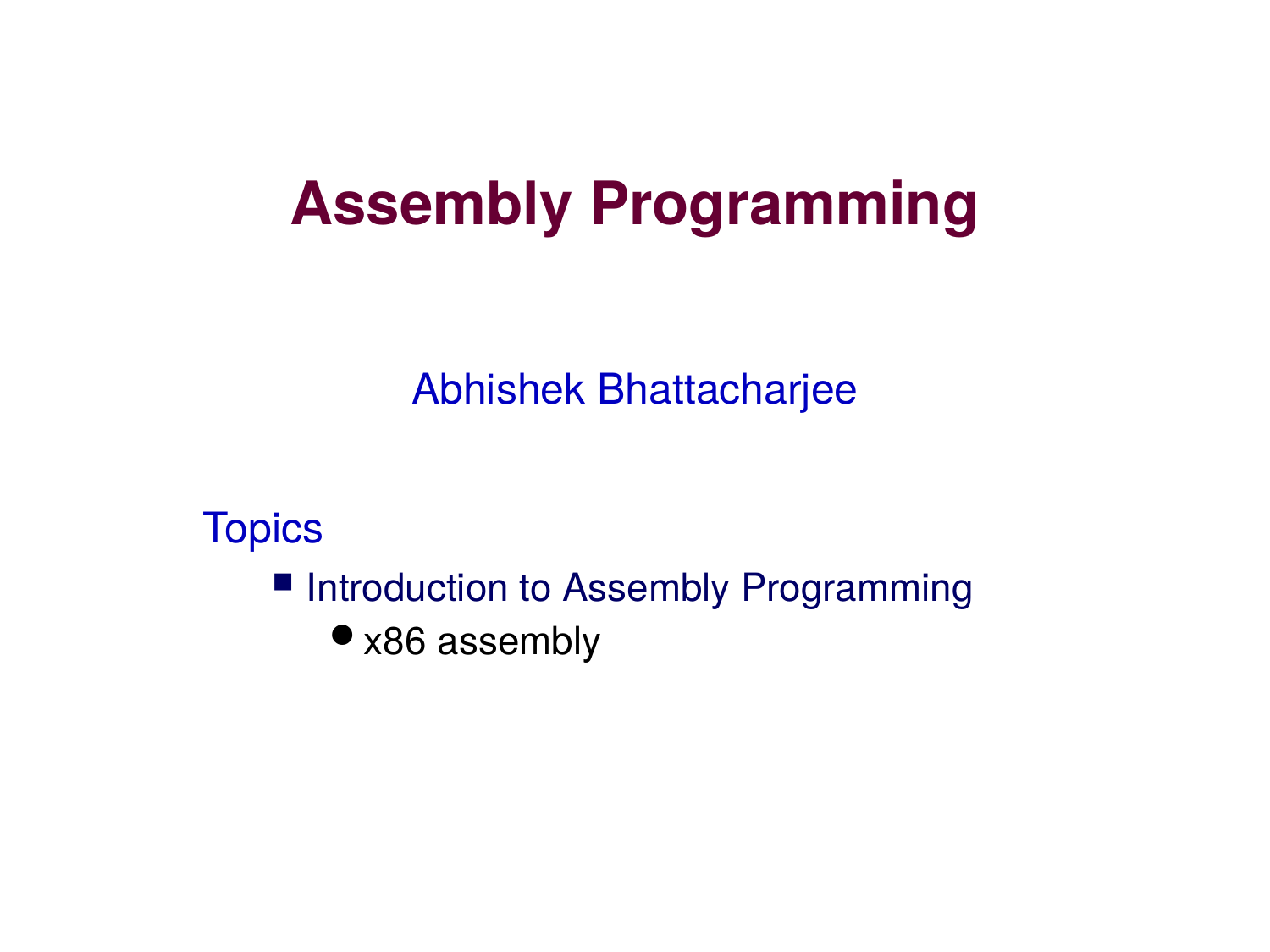

# Assembly Programming
Abhishek Bhattacharjee

Topics
Introduction to Assembly Programming
x86 assembly